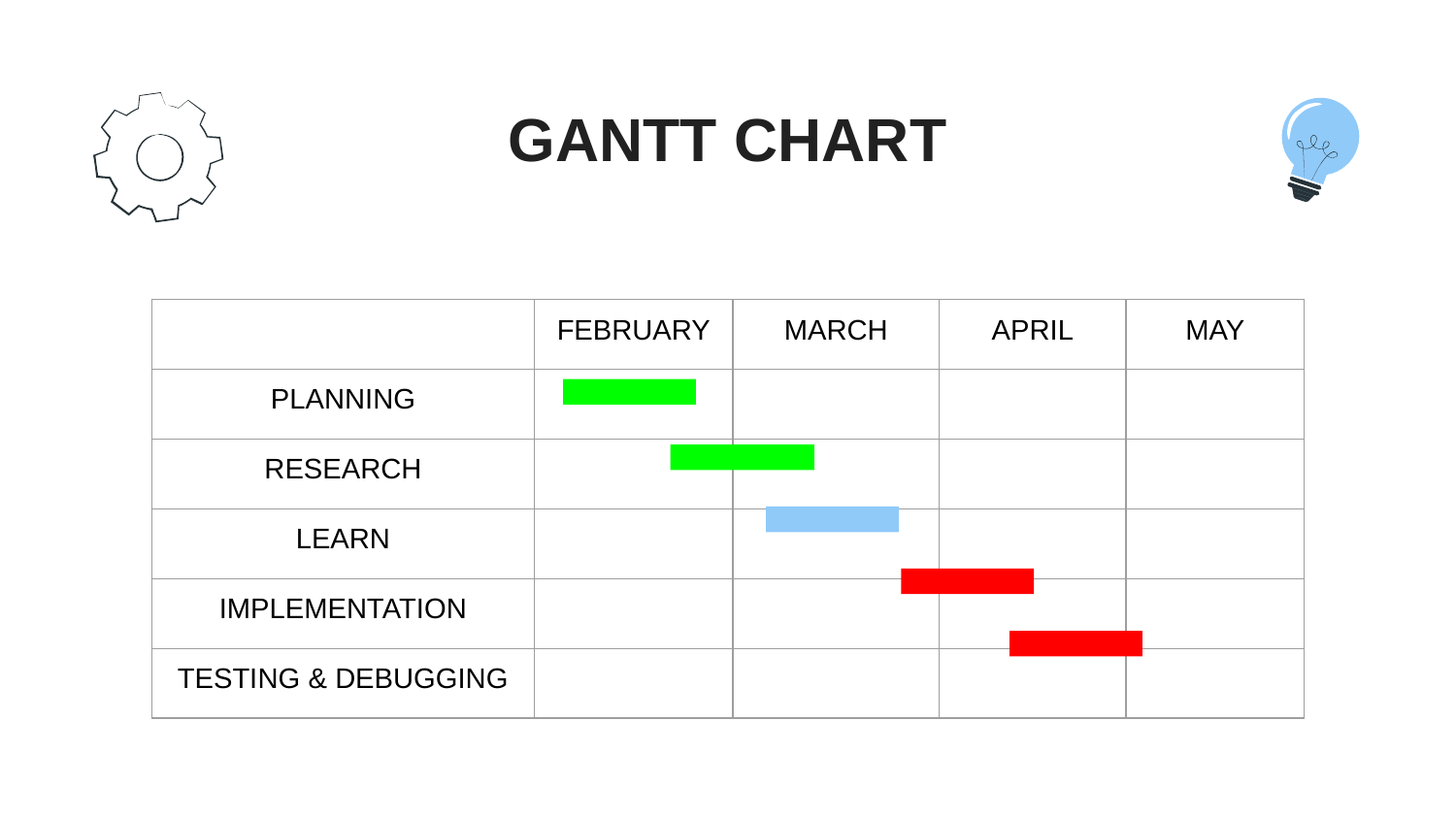

# GANTT CHART
|  | FEBRUARY | MARCH | APRIL | MAY |
| --- | --- | --- | --- | --- |
| PLANNING |  |  |  |  |
| RESEARCH |  |  |  |  |
| LEARN |  |  |  |  |
| IMPLEMENTATION |  |  |  |  |
| TESTING & DEBUGGING |  |  |  |  |